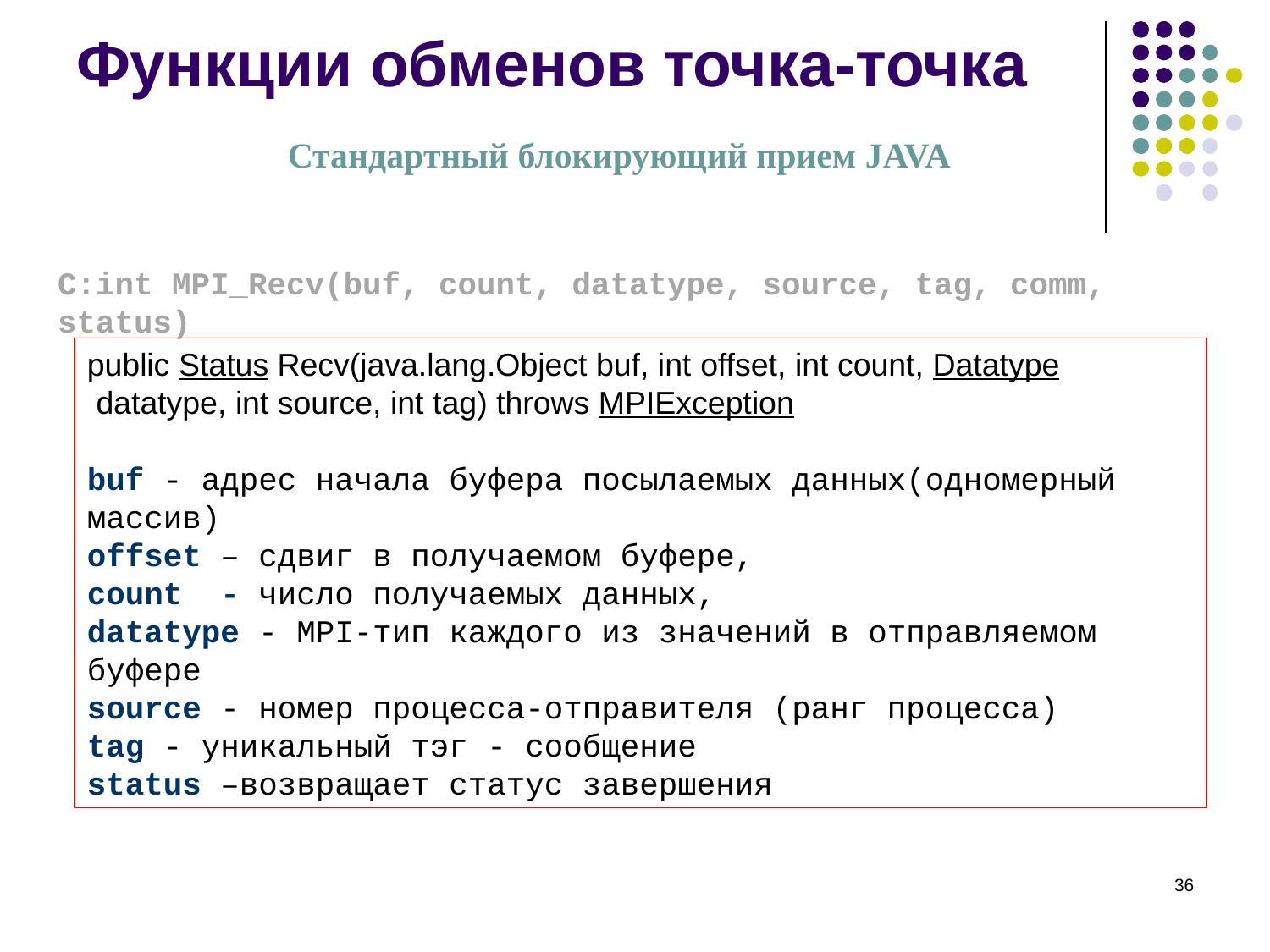

Функции обменов точка-точка
Стандартный блокирующий прием JAVA
C:int MPI_Recv(buf, count, datatype, source, tag, comm, status)
public Status Recv(java.lang.Object buf, int offset, int count, Datatype datatype, int source, int tag) throws MPIException

buf - адрес начала буфера посылаемых данных(одномерный массив)
offset – сдвиг в получаемом буфере,
count  - число получаемых данных,
datatype - MPI-тип каждого из значений в отправляемом буфере
source - номер процесса-отправителя (ранг процесса)
tag - уникальный тэг - сообщение
status –возвращает статус завершения
36